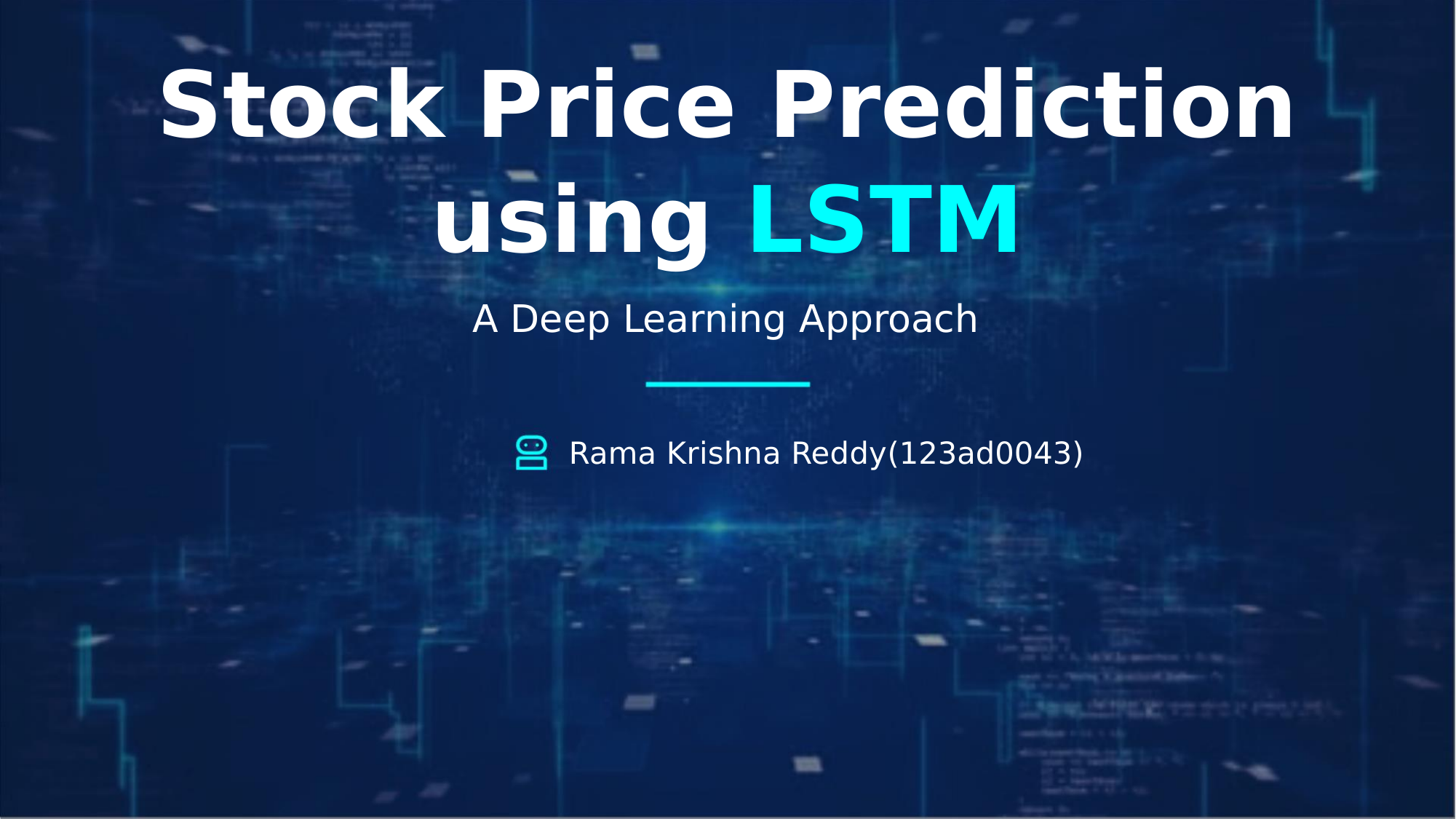

Stock Price Prediction
using LSTM
A Deep Learning Approach
Rama Krishna Reddy(123ad0043)